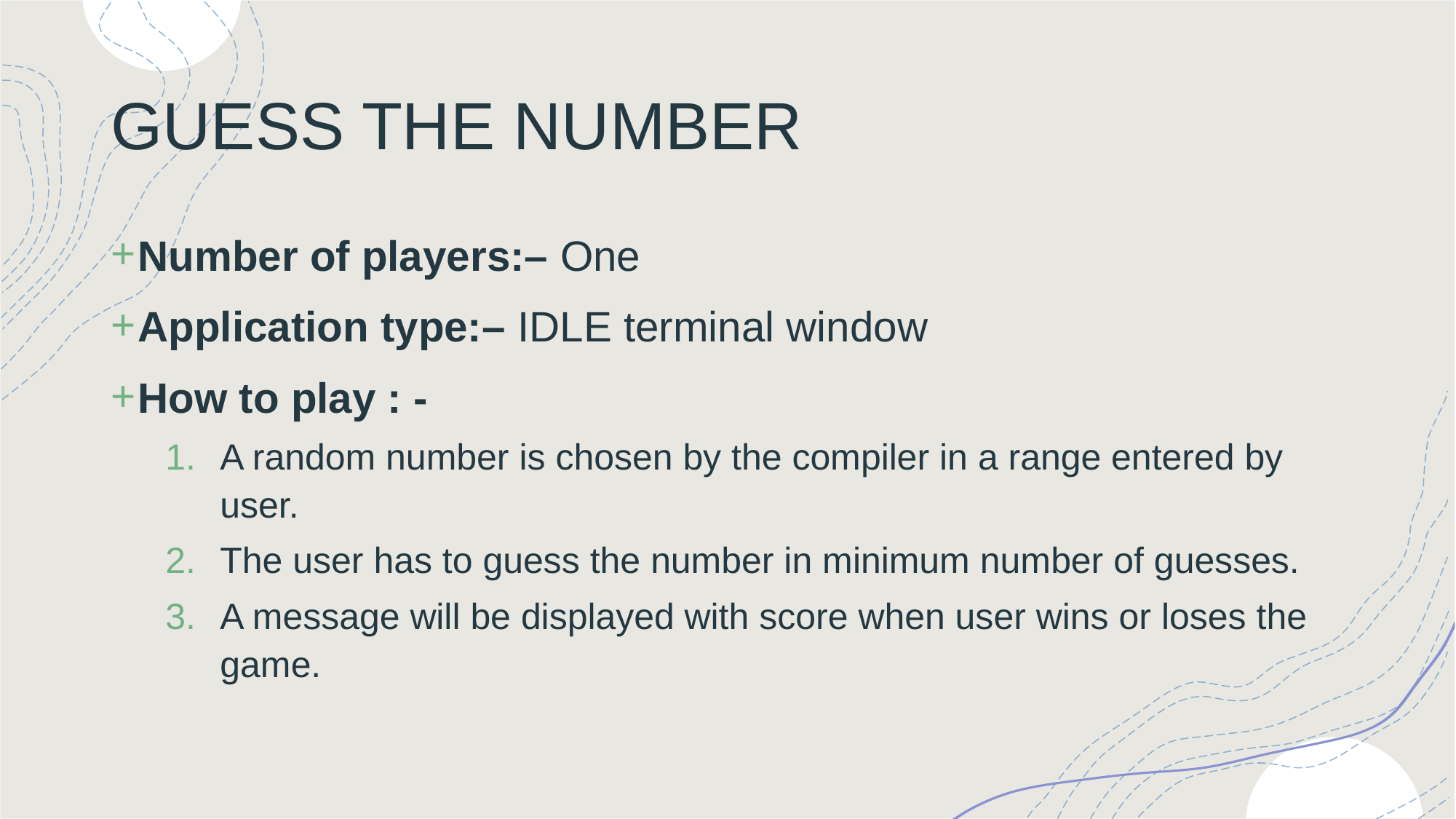

# GUESS THE NUMBER
Number of players:– One
Application type:– IDLE terminal window
How to play : -
A random number is chosen by the compiler in a range entered by user.
The user has to guess the number in minimum number of guesses.
A message will be displayed with score when user wins or loses the game.